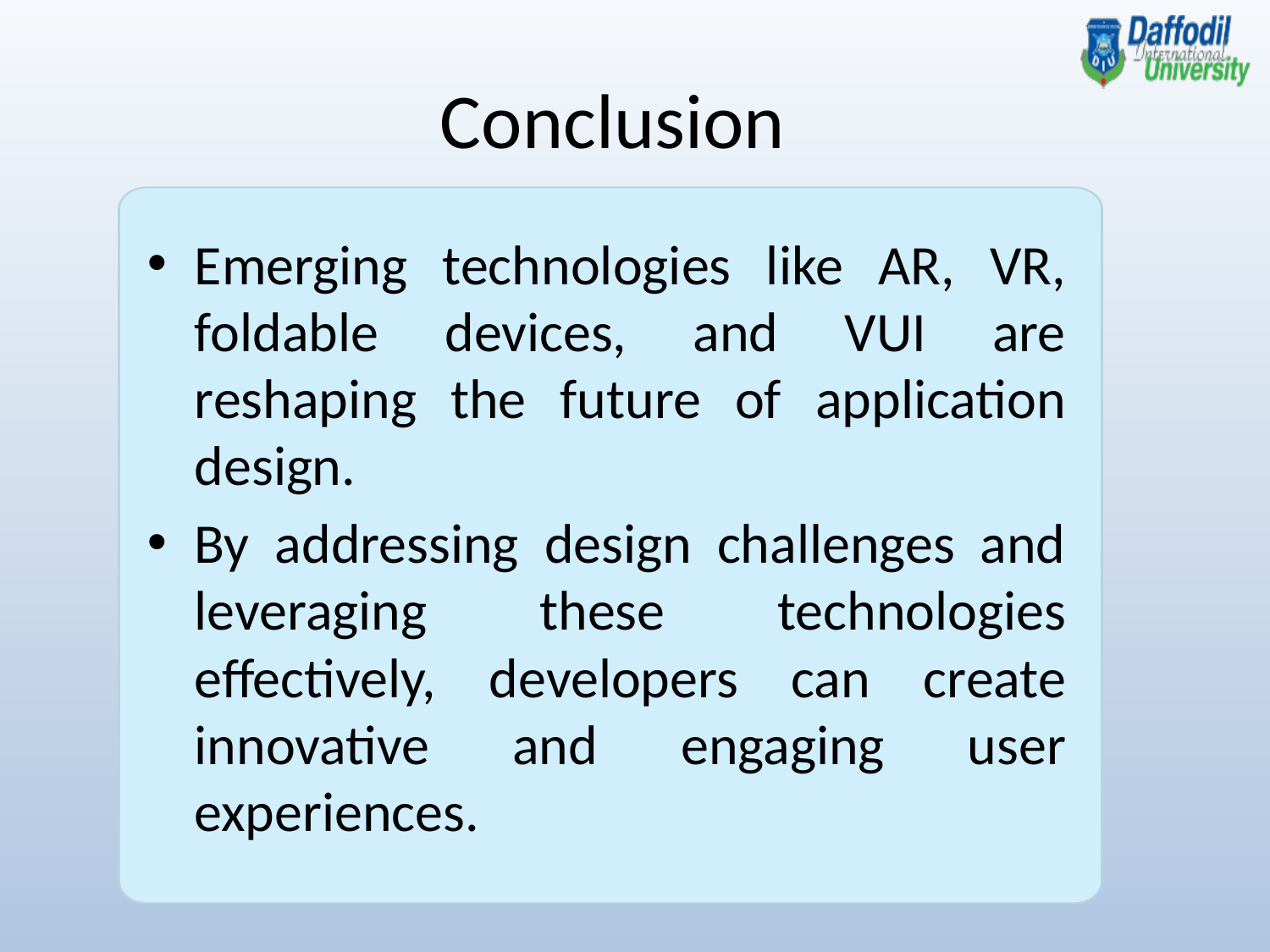

Conclusion

Emerging technologies like AR, VR, foldable devices, and VUI are reshaping the future of application design.
By addressing design challenges and leveraging these technologies effectively, developers can create innovative and engaging user experiences.